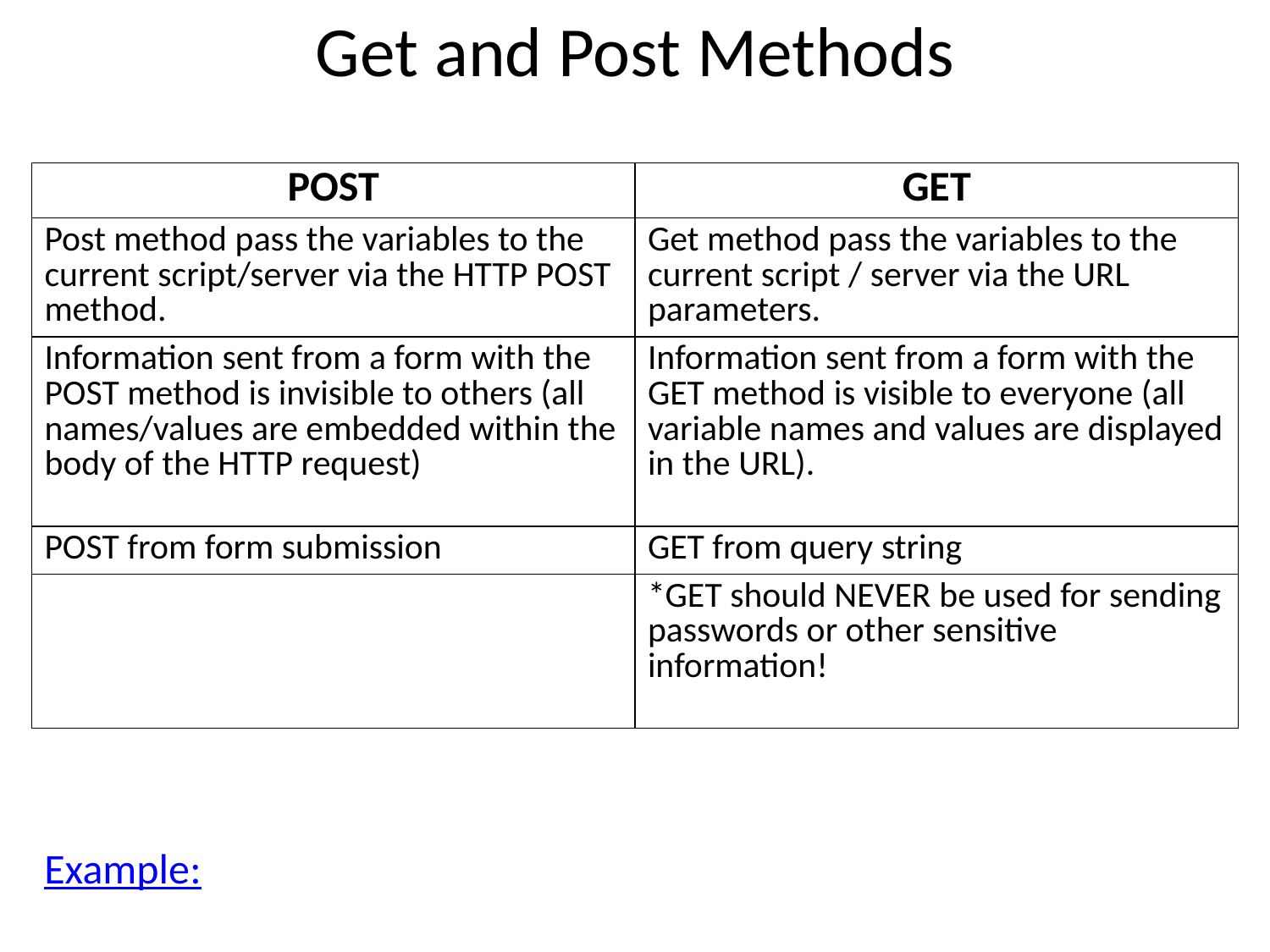

Get and Post Methods
| POST | GET |
| --- | --- |
| Post method pass the variables to the current script/server via the HTTP POST method. | Get method pass the variables to the current script / server via the URL parameters. |
| Information sent from a form with the POST method is invisible to others (all names/values are embedded within the body of the HTTP request) | Information sent from a form with the GET method is visible to everyone (all variable names and values are displayed in the URL). |
| POST from form submission | GET from query string |
|  | \*GET should NEVER be used for sending passwords or other sensitive information! |
Example: